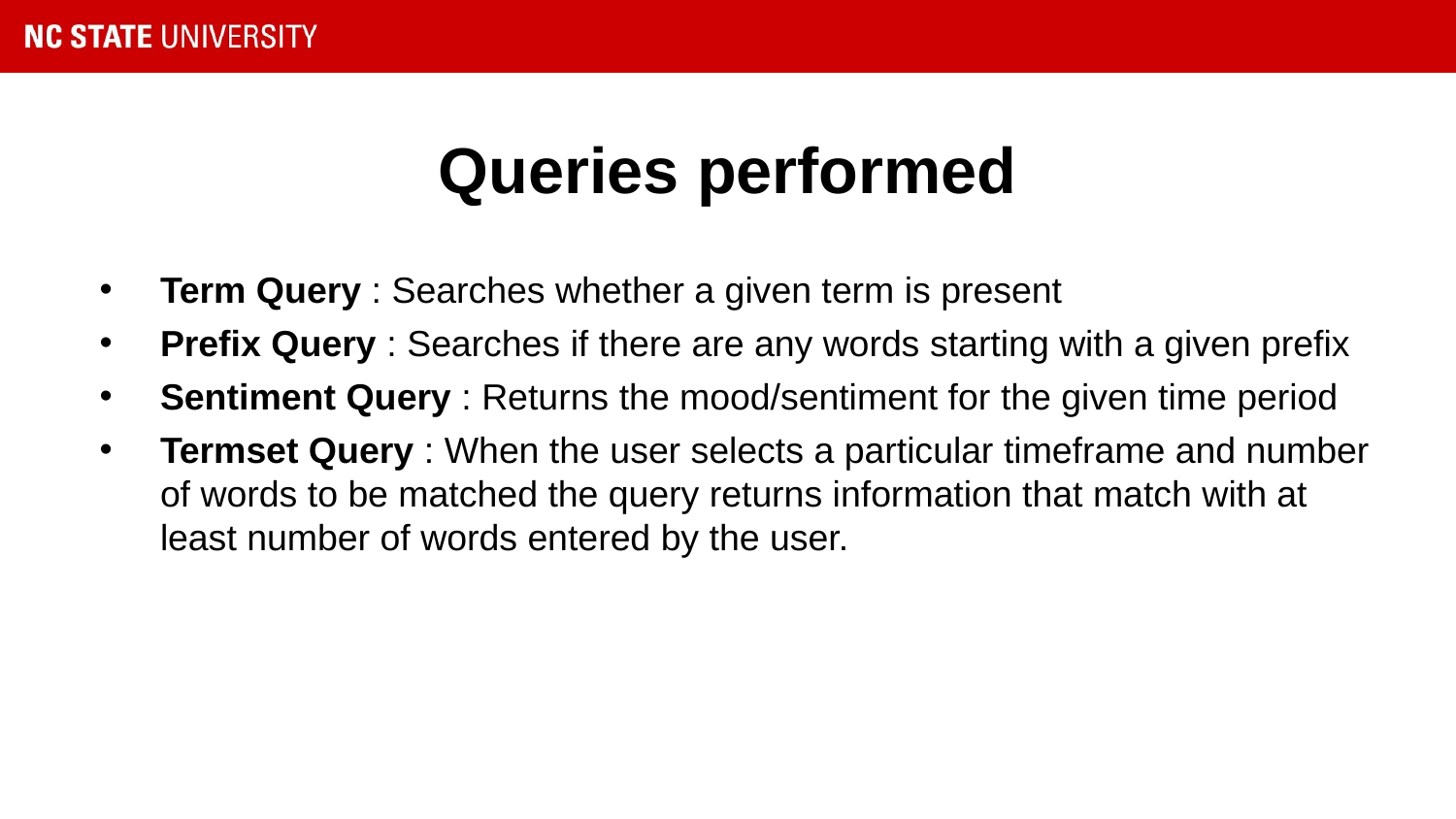

# Queries performed
Term Query : Searches whether a given term is present
Prefix Query : Searches if there are any words starting with a given prefix
Sentiment Query : Returns the mood/sentiment for the given time period
Termset Query : When the user selects a particular timeframe and number of words to be matched the query returns information that match with at least number of words entered by the user.